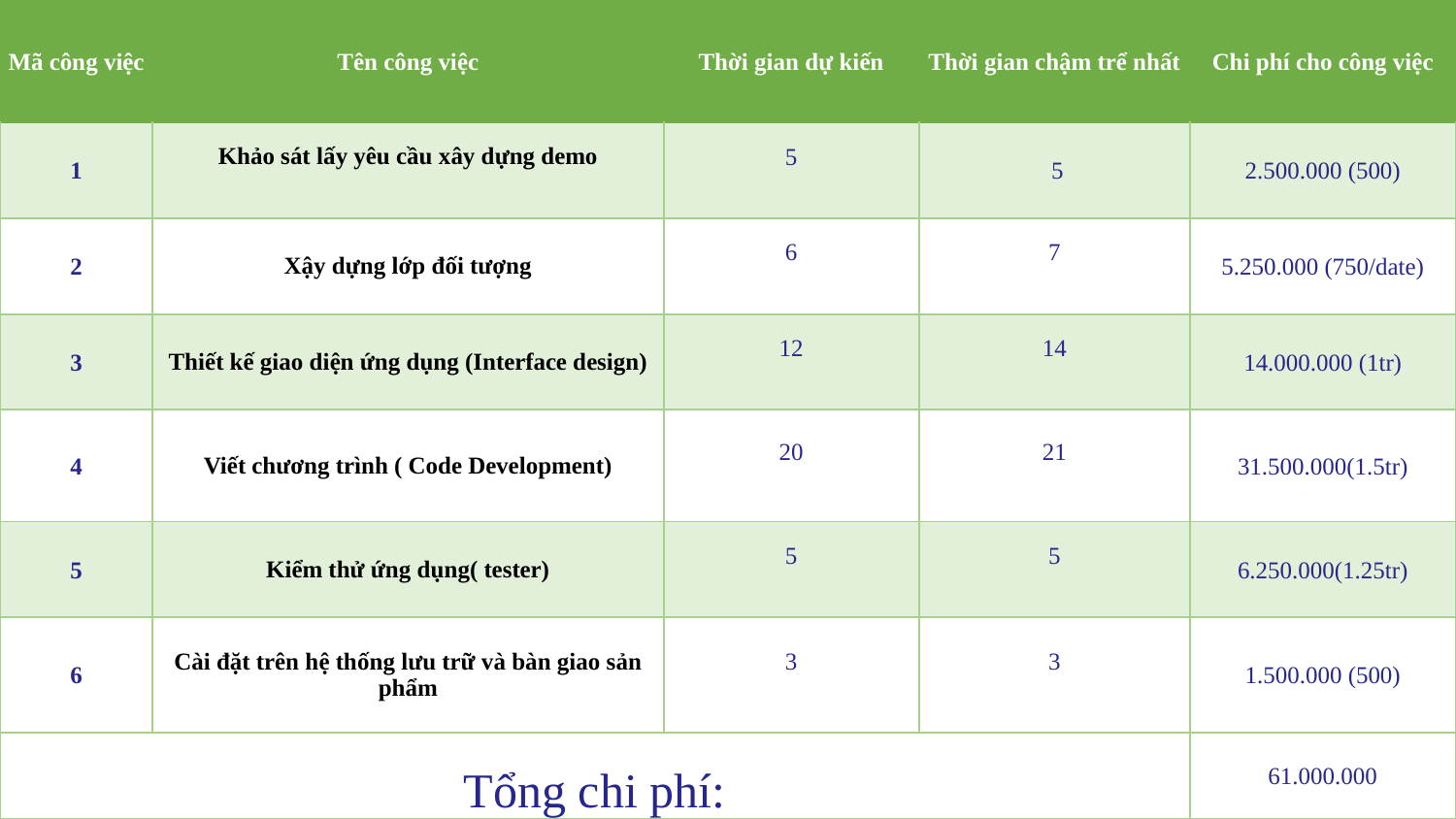

| Mã công việc | Tên công việc | Thời gian dự kiến | Thời gian chậm trể nhất | Chi phí cho công việc |
| --- | --- | --- | --- | --- |
| 1 | Khảo sát lấy yêu cầu xây dựng demo | 5 | 5 | 2.500.000 (500) |
| 2 | Xậy dựng lớp đối tượng | 6 | 7 | 5.250.000 (750/date) |
| 3 | Thiết kế giao diện ứng dụng (Interface design) | 12 | 14 | 14.000.000 (1tr) |
| 4 | Viết chương trình ( Code Development) | 20 | 21 | 31.500.000(1.5tr) |
| 5 | Kiểm thử ứng dụng( tester) | 5 | 5 | 6.250.000(1.25tr) |
| 6 | Cài đặt trên hệ thống lưu trữ và bàn giao sản phẩm | 3 | 3 | 1.500.000 (500) |
| Tổng chi phí: |  |  |  | 61.000.000 |